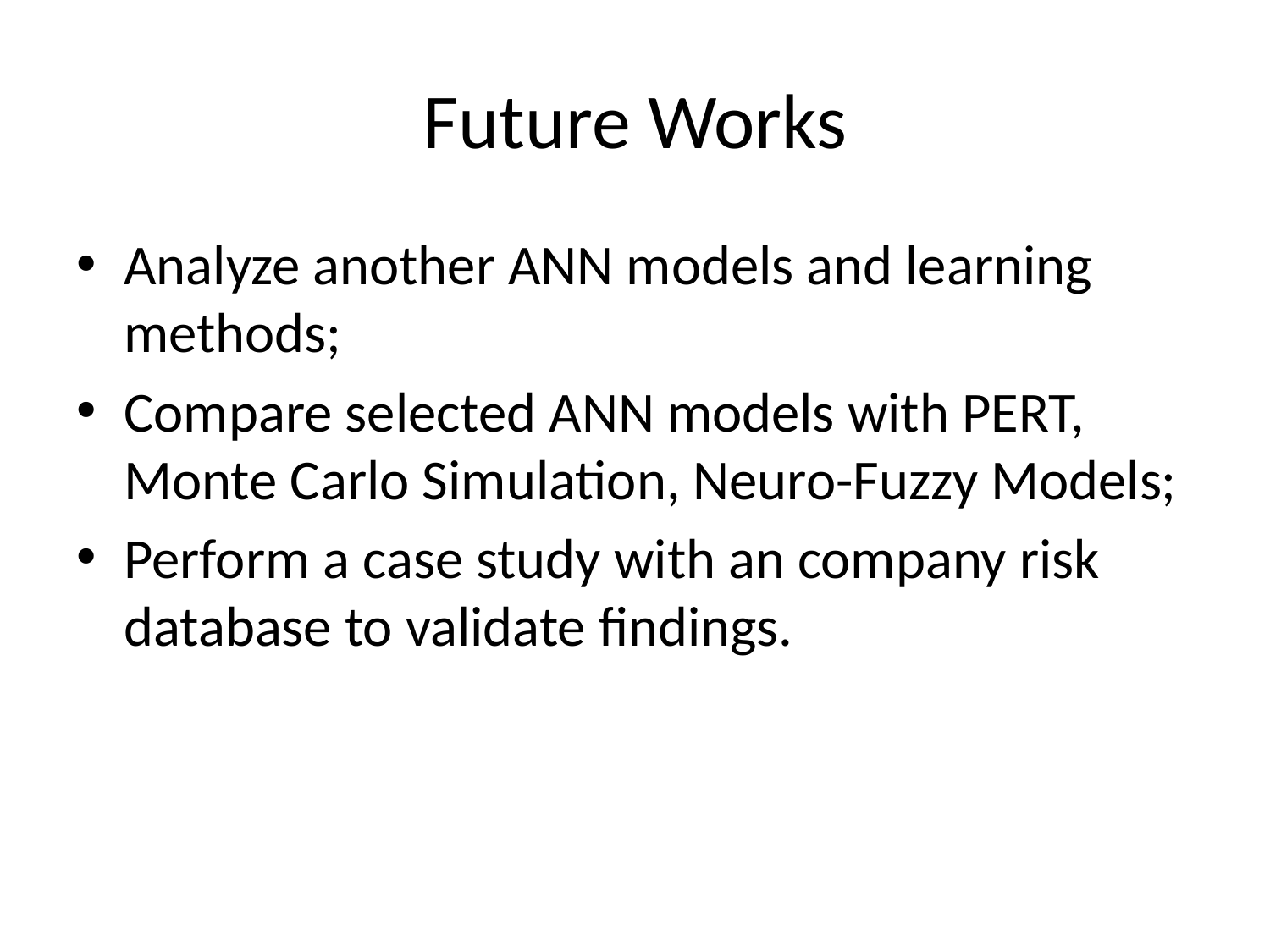

# Future Works
Analyze another ANN models and learning methods;
Compare selected ANN models with PERT, Monte Carlo Simulation, Neuro-Fuzzy Models;
Perform a case study with an company risk database to validate findings.